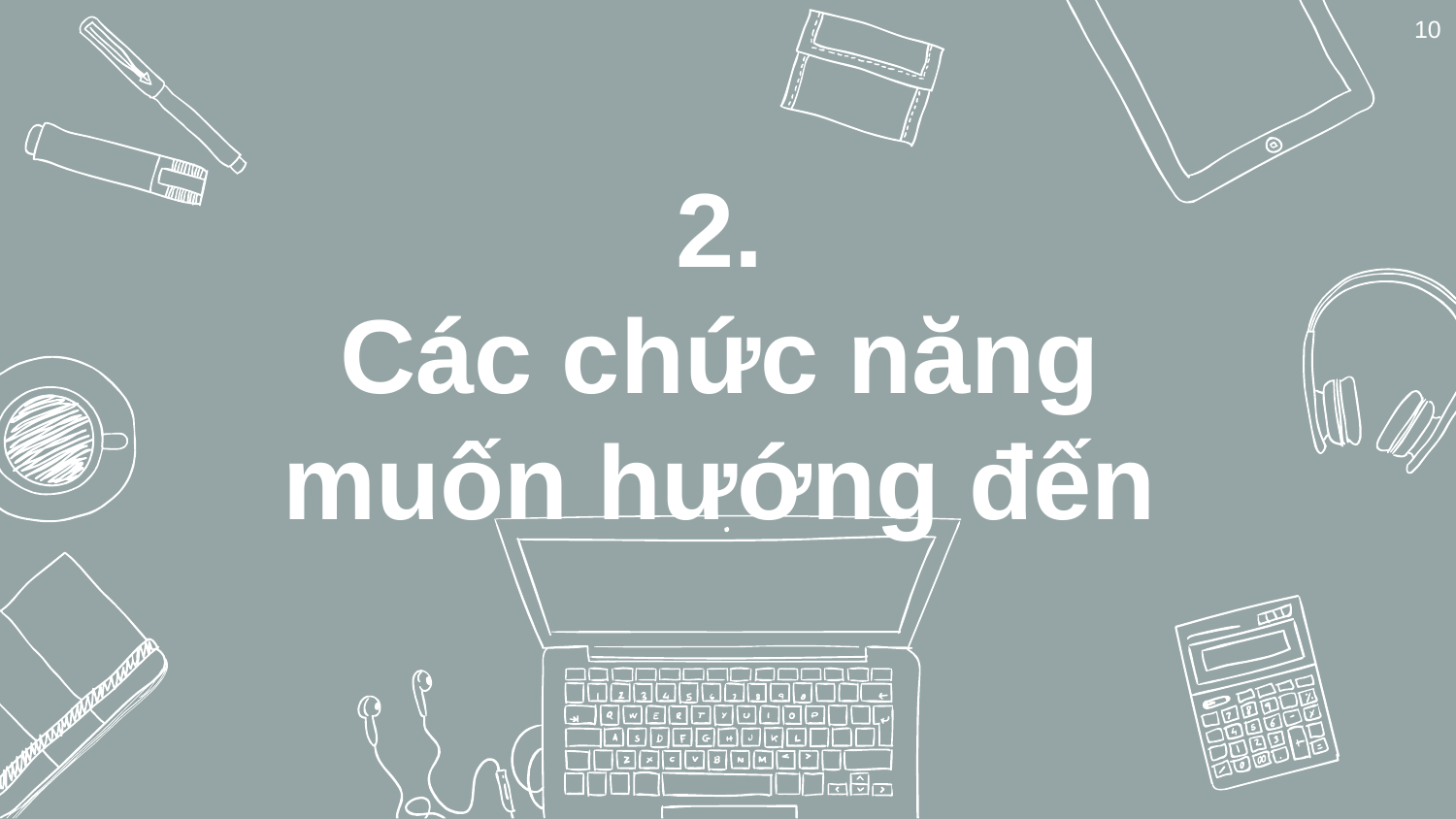

10
# 2.
Các chức năng muốn hướng đến